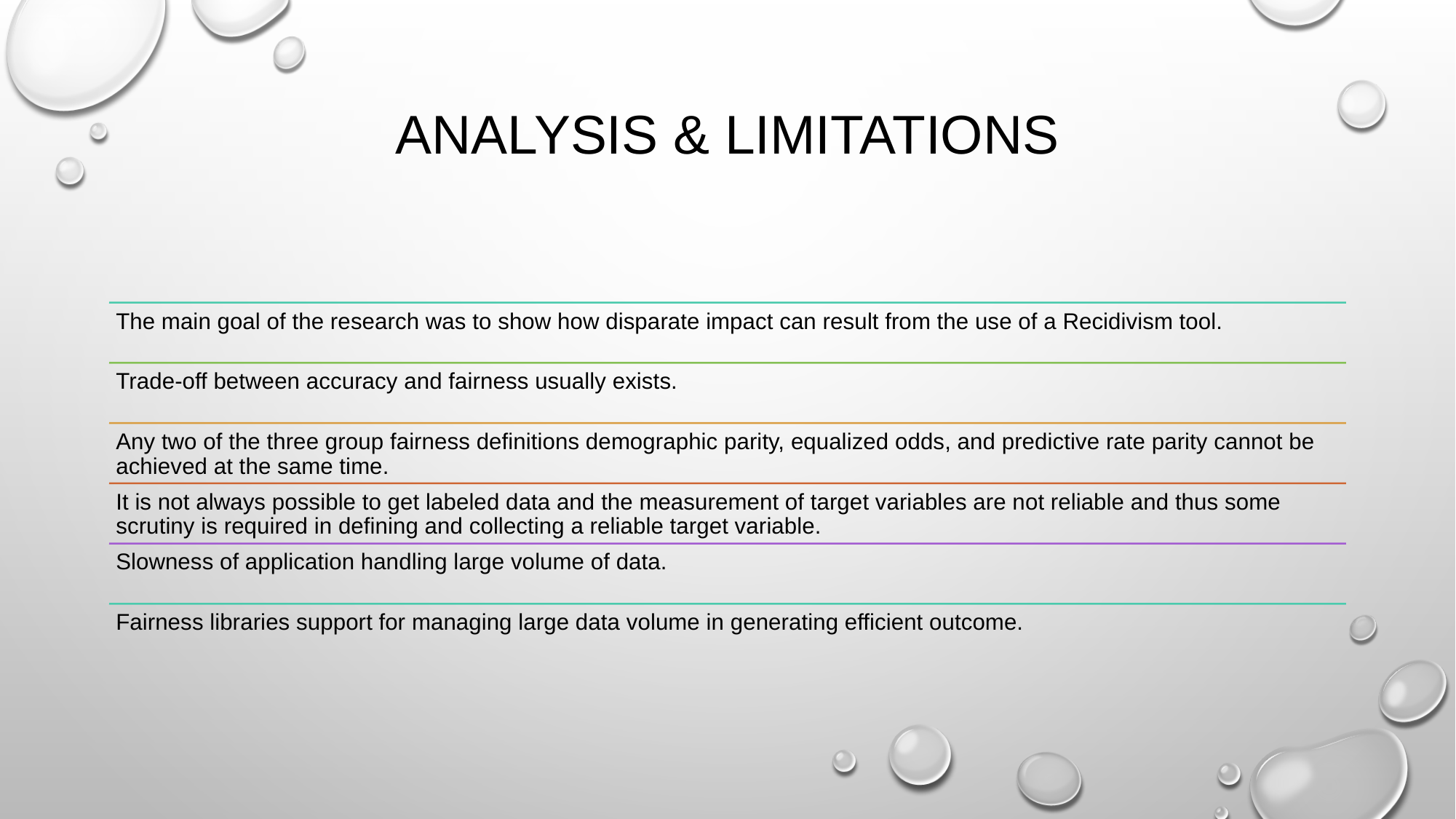

# ANALYSIS & LIMITATIONS
The main goal of the research was to show how disparate impact can result from the use of a Recidivism tool.
Trade-off between accuracy and fairness usually exists.
Any two of the three group fairness definitions demographic parity, equalized odds, and predictive rate parity cannot be achieved at the same time.
It is not always possible to get labeled data and the measurement of target variables are not reliable and thus some scrutiny is required in defining and collecting a reliable target variable.
Slowness of application handling large volume of data.
Fairness libraries support for managing large data volume in generating efficient outcome.